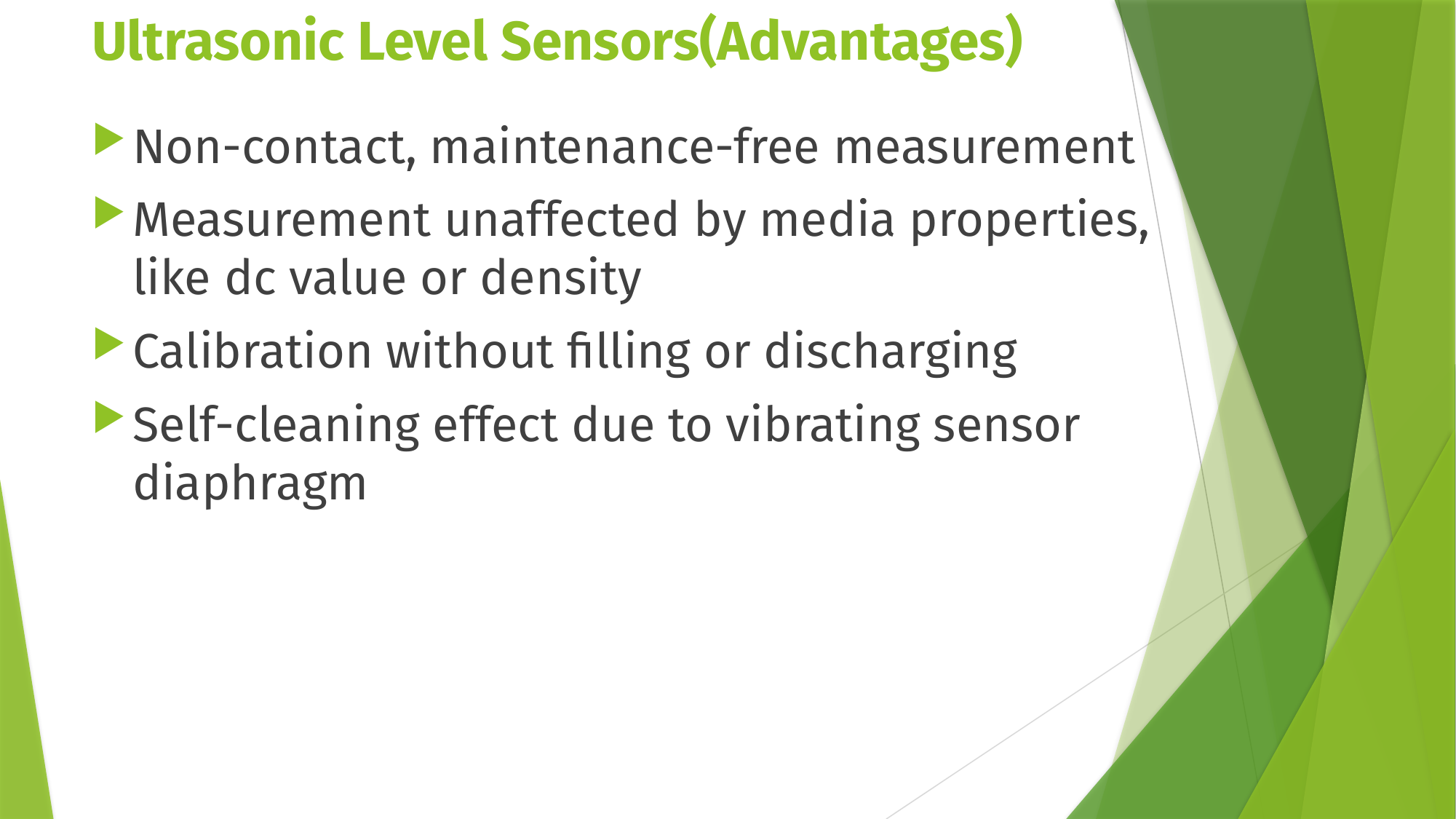

Ultrasonic Level Sensors(Advantages)
Non-contact, maintenance-free measurement
Measurement unaffected by media properties, like dc value or density
Calibration without filling or discharging
Self-cleaning effect due to vibrating sensor diaphragm